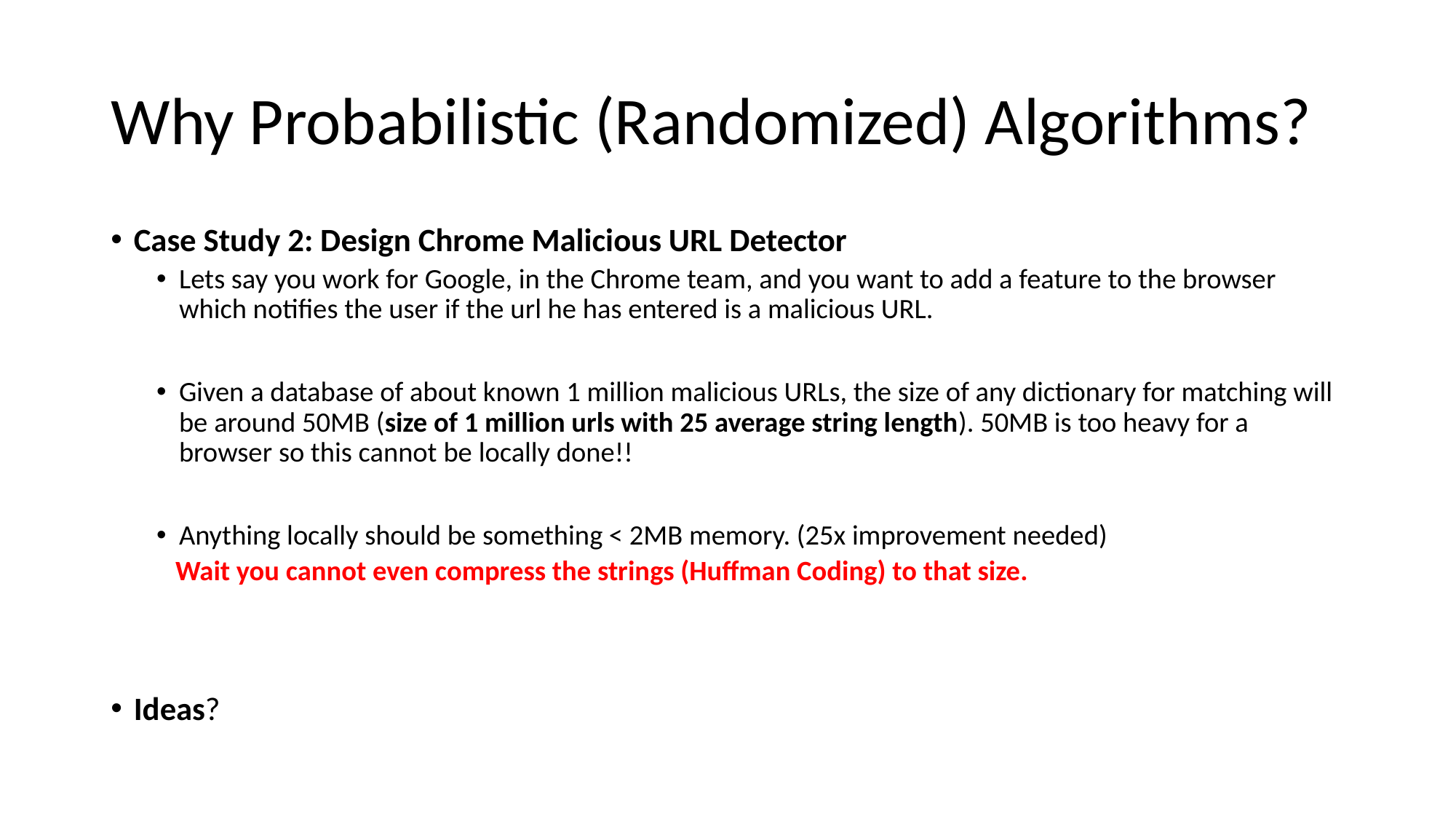

# Why Probabilistic (Randomized) Algorithms?
Case Study 2: Design Chrome Malicious URL Detector
Lets say you work for Google, in the Chrome team, and you want to add a feature to the browser which notifies the user if the url he has entered is a malicious URL.

Given a database of about known 1 million malicious URLs, the size of any dictionary for matching will be around 50MB (size of 1 million urls with 25 average string length). 50MB is too heavy for a browser so this cannot be locally done!!

Anything locally should be something < 2MB memory. (25x improvement needed)
   Wait you cannot even compress the strings (Huffman Coding) to that size.

Ideas?